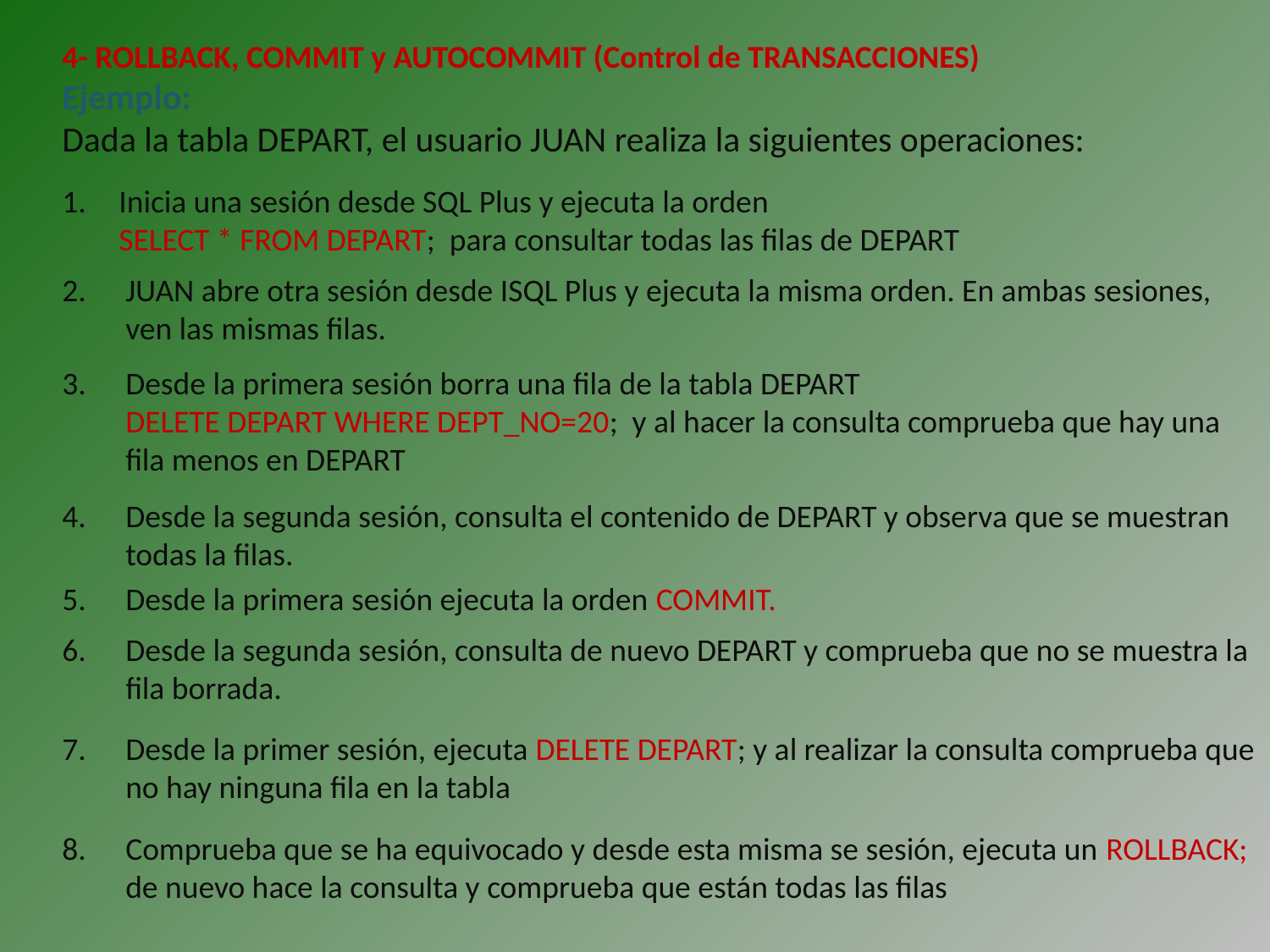

4- ROLLBACK, COMMIT y AUTOCOMMIT (Control de TRANSACCIONES)
Ejemplo:
Dada la tabla DEPART, el usuario JUAN realiza la siguientes operaciones:

 Inicia una sesión desde SQL Plus y ejecuta la orden
	 SELECT * FROM DEPART;  para consultar todas las filas de DEPART

JUAN abre otra sesión desde ISQL Plus y ejecuta la misma orden. En ambas sesiones, ven las mismas filas.

Desde la primera sesión borra una fila de la tabla DEPART
	DELETE DEPART WHERE DEPT_NO=20;  y al hacer la consulta comprueba que hay una fila menos en DEPART

Desde la segunda sesión, consulta el contenido de DEPART y observa que se muestran todas la filas.

Desde la primera sesión ejecuta la orden COMMIT.

Desde la segunda sesión, consulta de nuevo DEPART y comprueba que no se muestra la fila borrada.

Desde la primer sesión, ejecuta DELETE DEPART; y al realizar la consulta comprueba que no hay ninguna fila en la tabla

Comprueba que se ha equivocado y desde esta misma se sesión, ejecuta un ROLLBACK; de nuevo hace la consulta y comprueba que están todas las filas